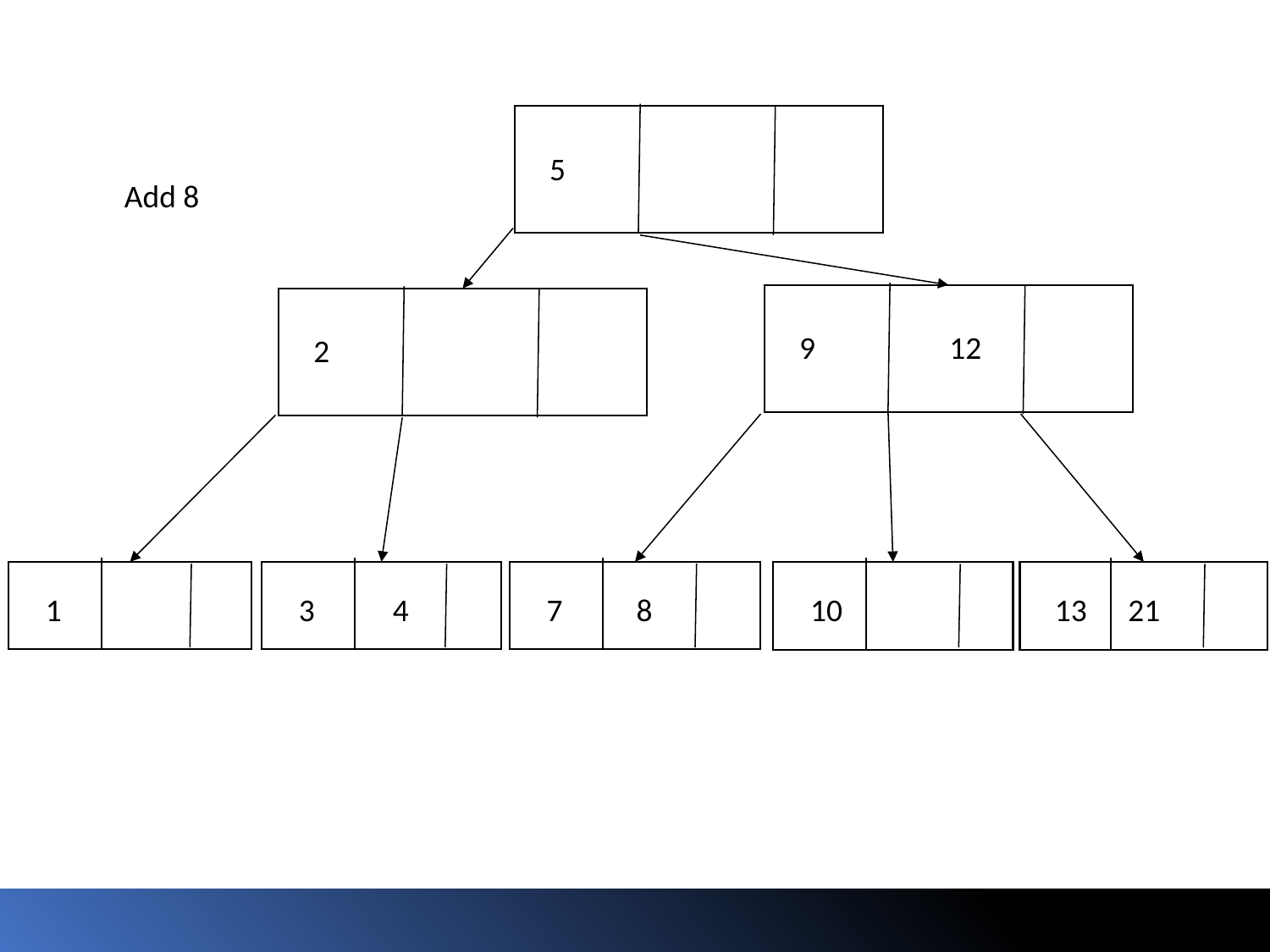

5
Add 8

9
12
2

1
3
4
7
8
10
13
21